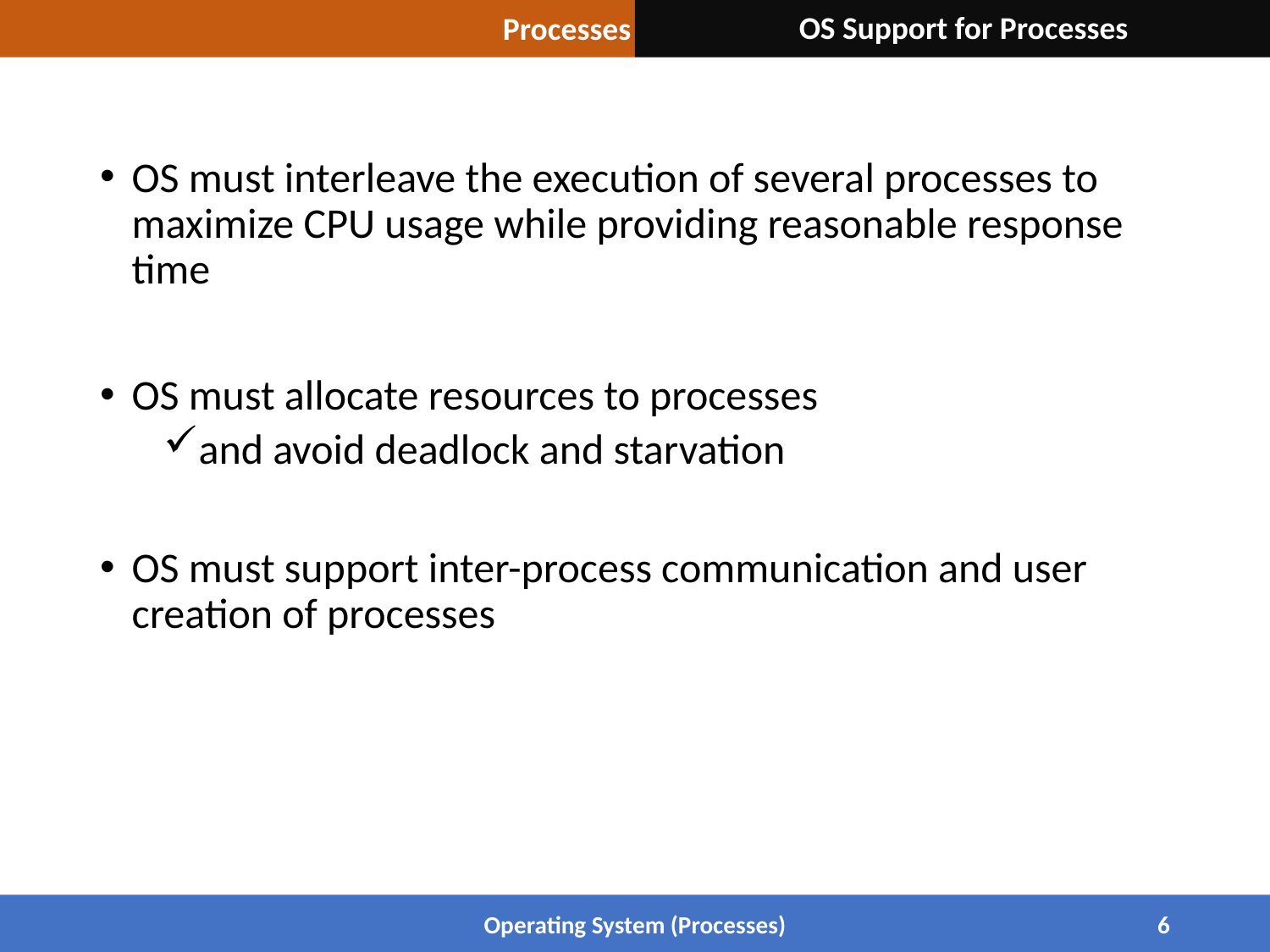

OS Support for Processes
Processes
OS must interleave the execution of several processes to maximize CPU usage while providing reasonable response time

OS must allocate resources to processes
and avoid deadlock and starvation

OS must support inter-process communication and user creation of processes

Operating System (Processes)
6